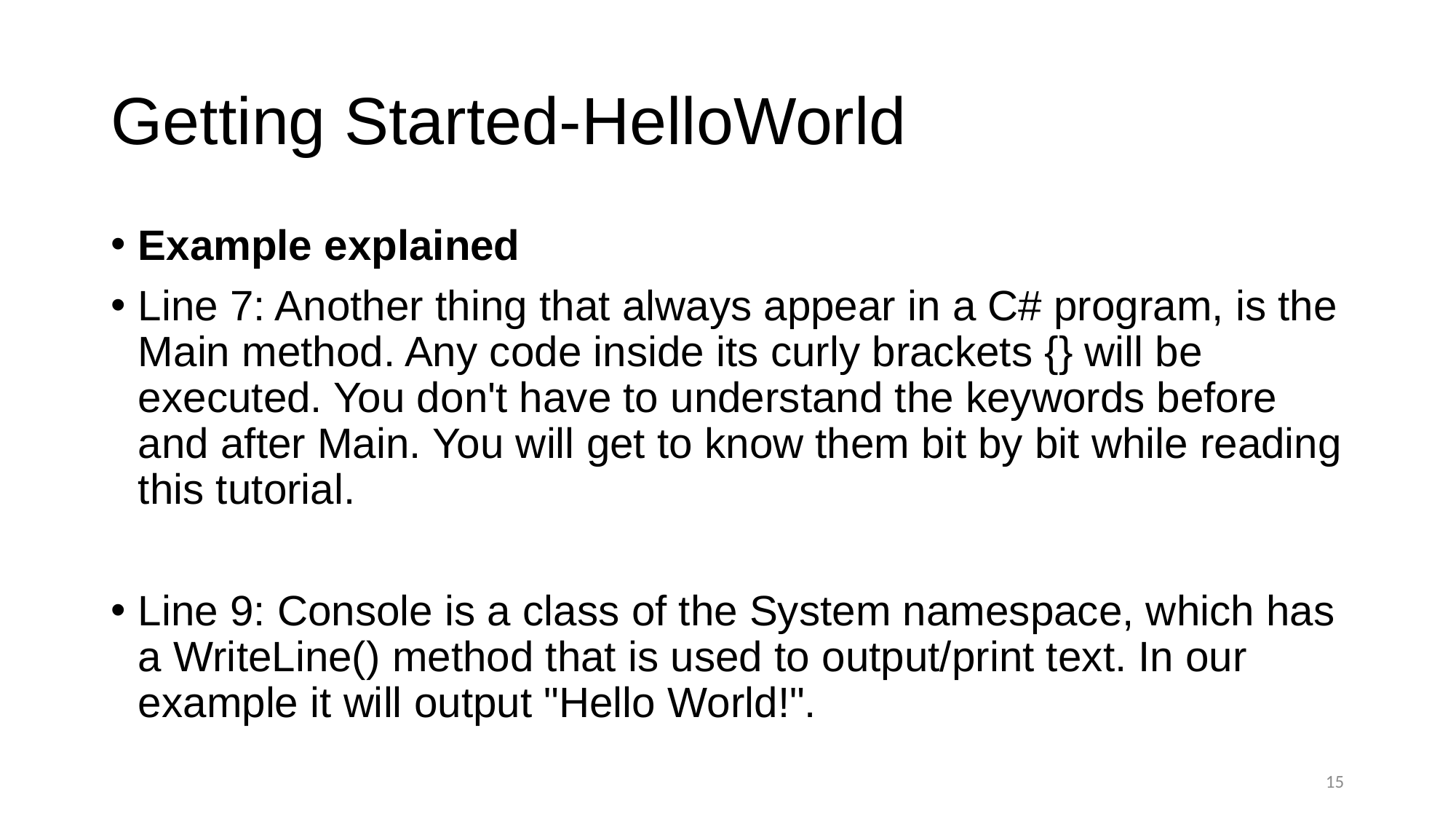

# Getting Started-HelloWorld
Example explained
Line 7: Another thing that always appear in a C# program, is the Main method. Any code inside its curly brackets {} will be executed. You don't have to understand the keywords before and after Main. You will get to know them bit by bit while reading this tutorial.

Line 9: Console is a class of the System namespace, which has a WriteLine() method that is used to output/print text. In our example it will output "Hello World!".
15